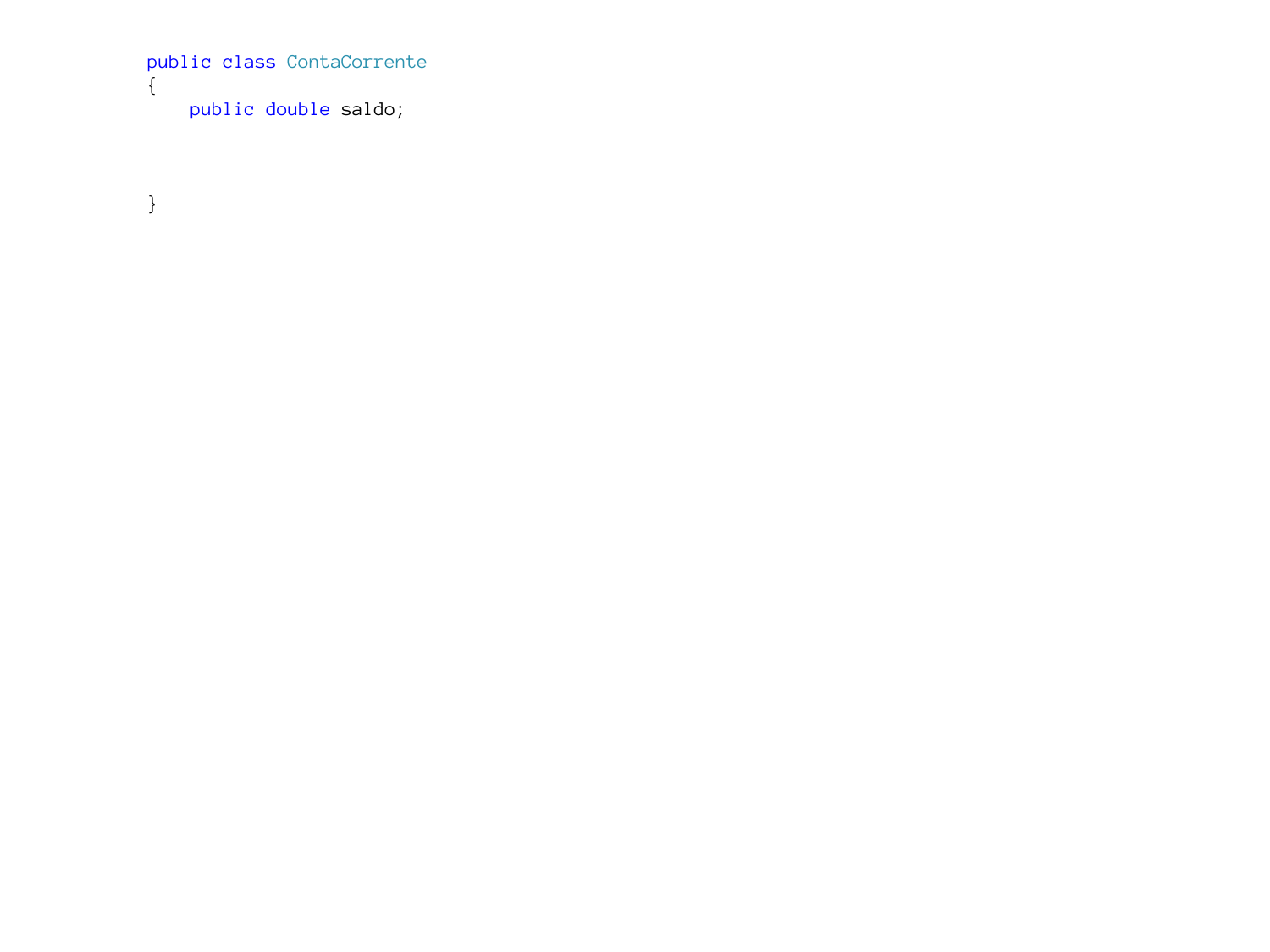

public class ContaCorrente
    {
        public double saldo;

    }